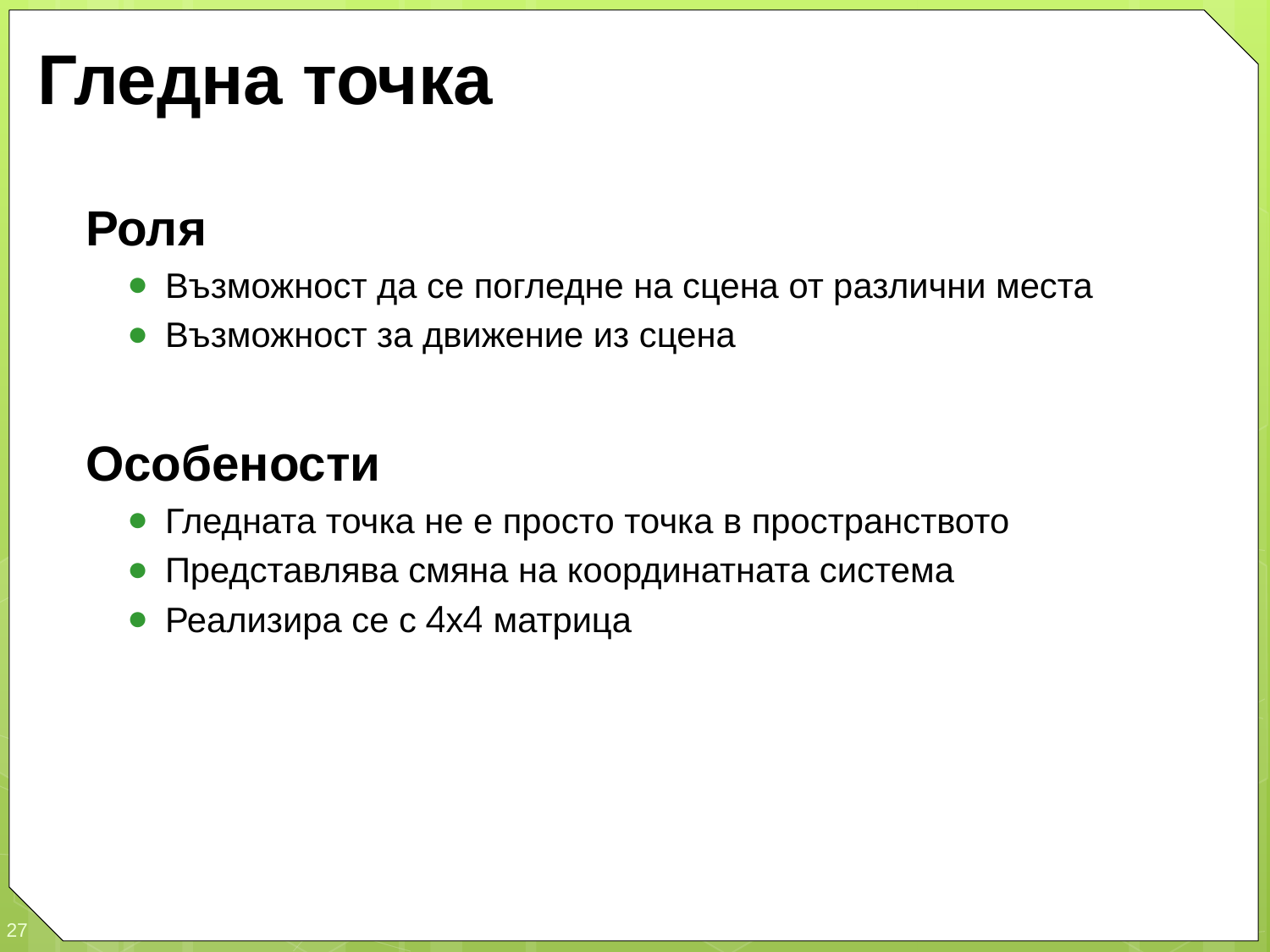

# Гледна точка
Роля
Възможност да се погледне на сцена от различни места
Възможност за движение из сцена

Особености
Гледната точка не е просто точка в пространството
Представлява смяна на координатната система
Реализира се с 4х4 матрица